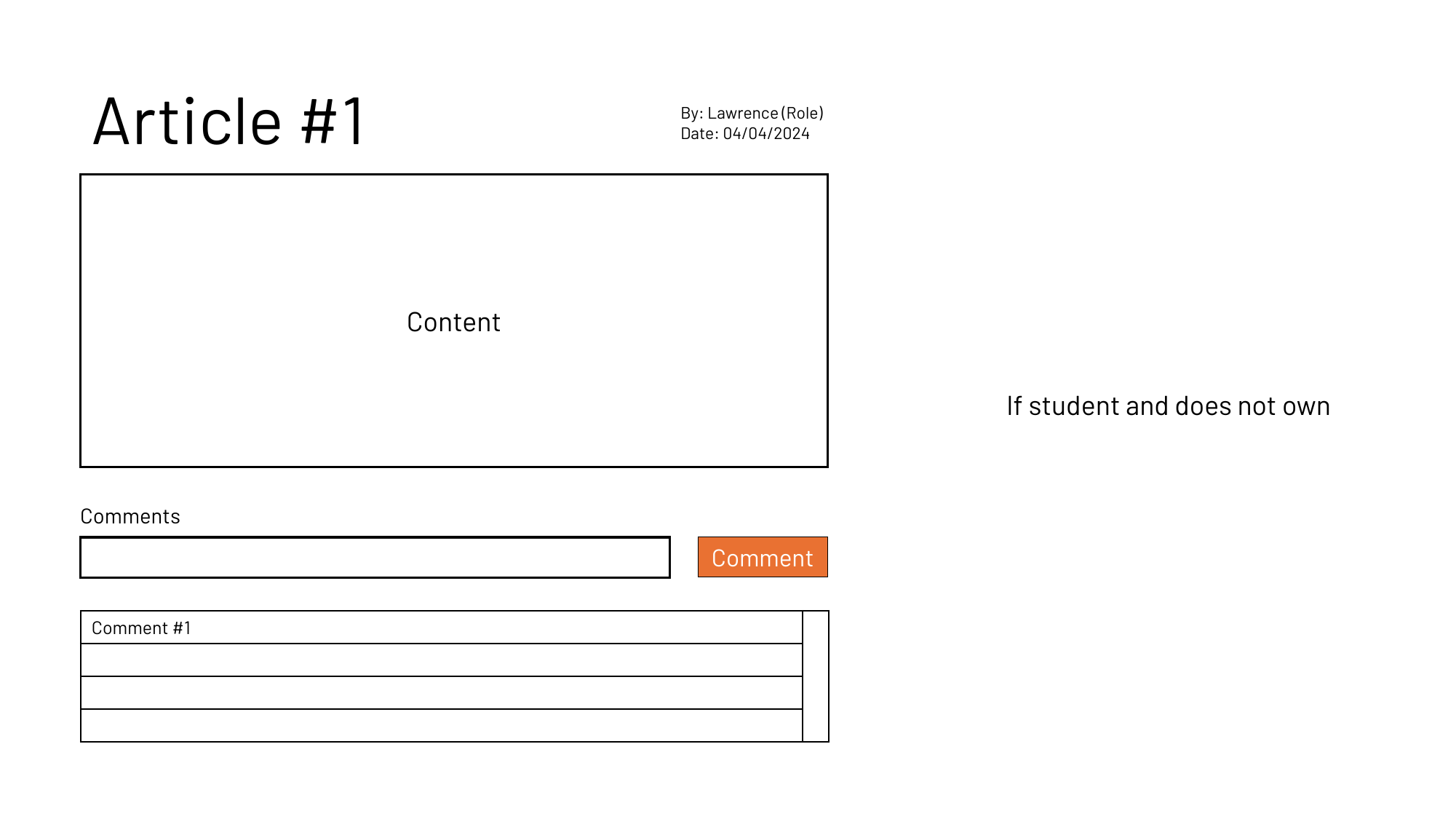

# Article #1
By: Lawrence (Role)
Date: 04/04/2024
Content
If student and does not own
Comments

Comment
| Comment #1 |  |
| --- | --- |
|  |  |
|  |  |
|  |  |